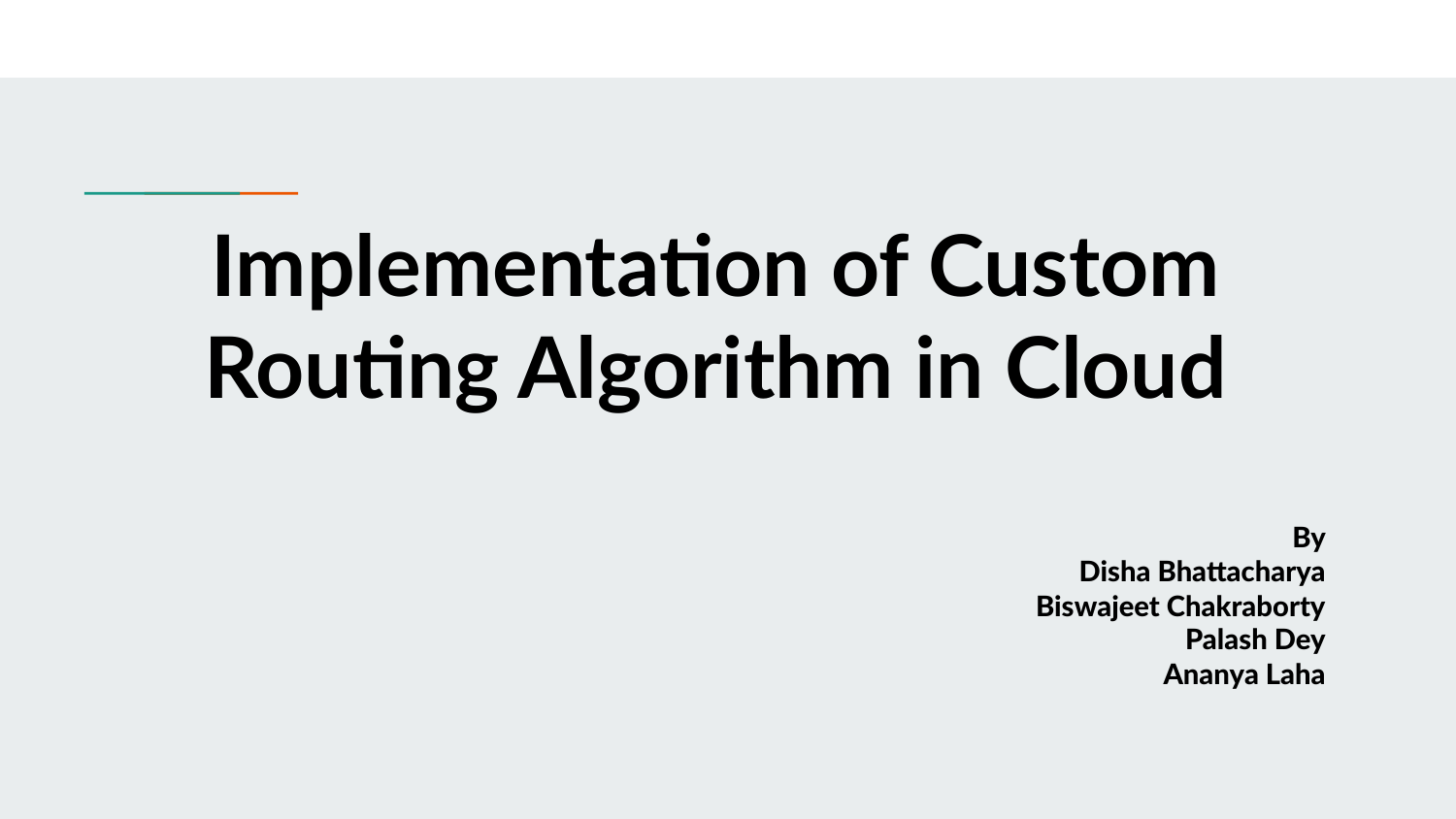

# Implementation of Custom Routing Algorithm in Cloud
By
Disha Bhattacharya
Biswajeet Chakraborty
Palash Dey
Ananya Laha